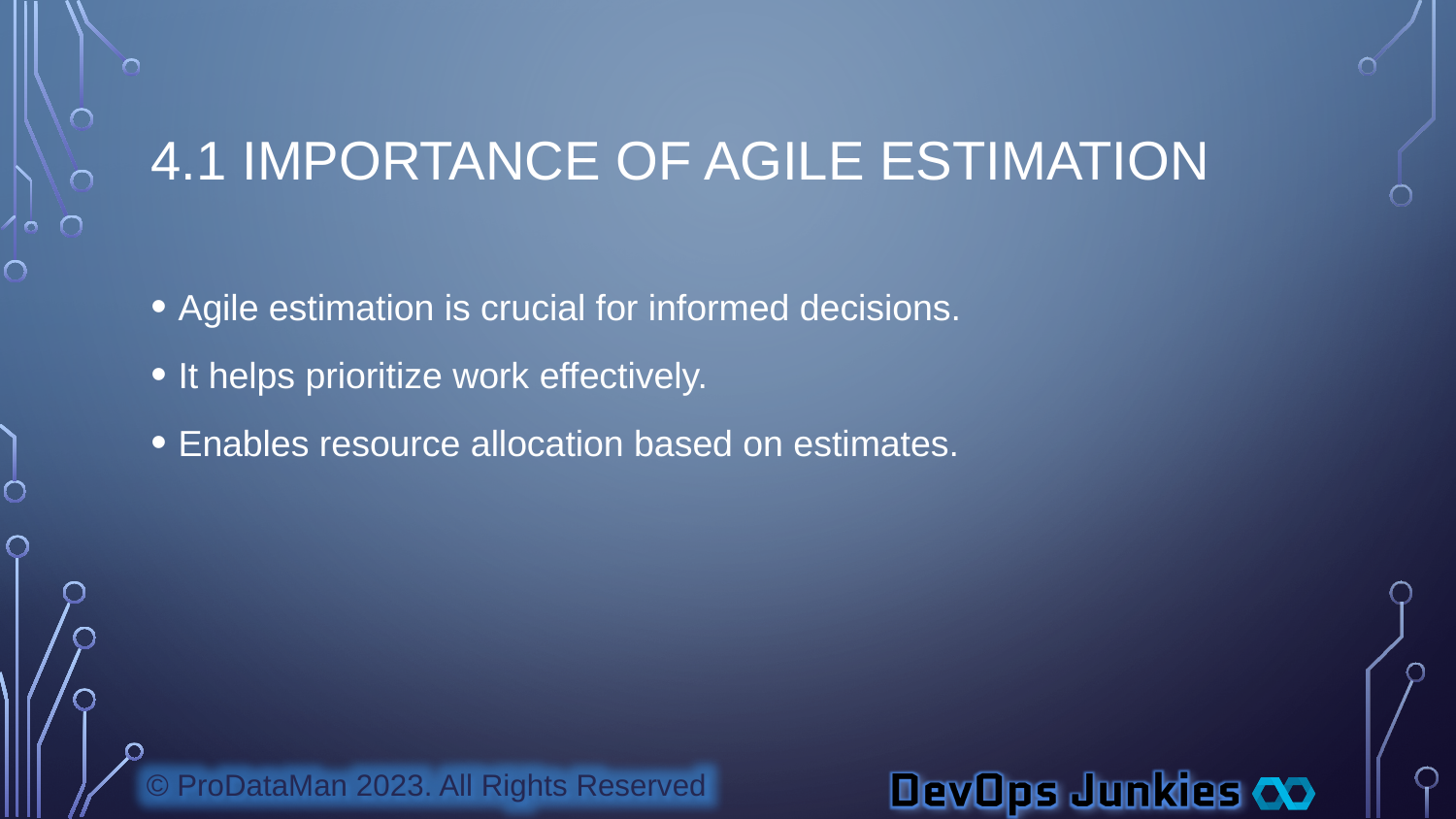

# 4.1 Importance of Agile Estimation
Agile estimation is crucial for informed decisions.
It helps prioritize work effectively.
Enables resource allocation based on estimates.